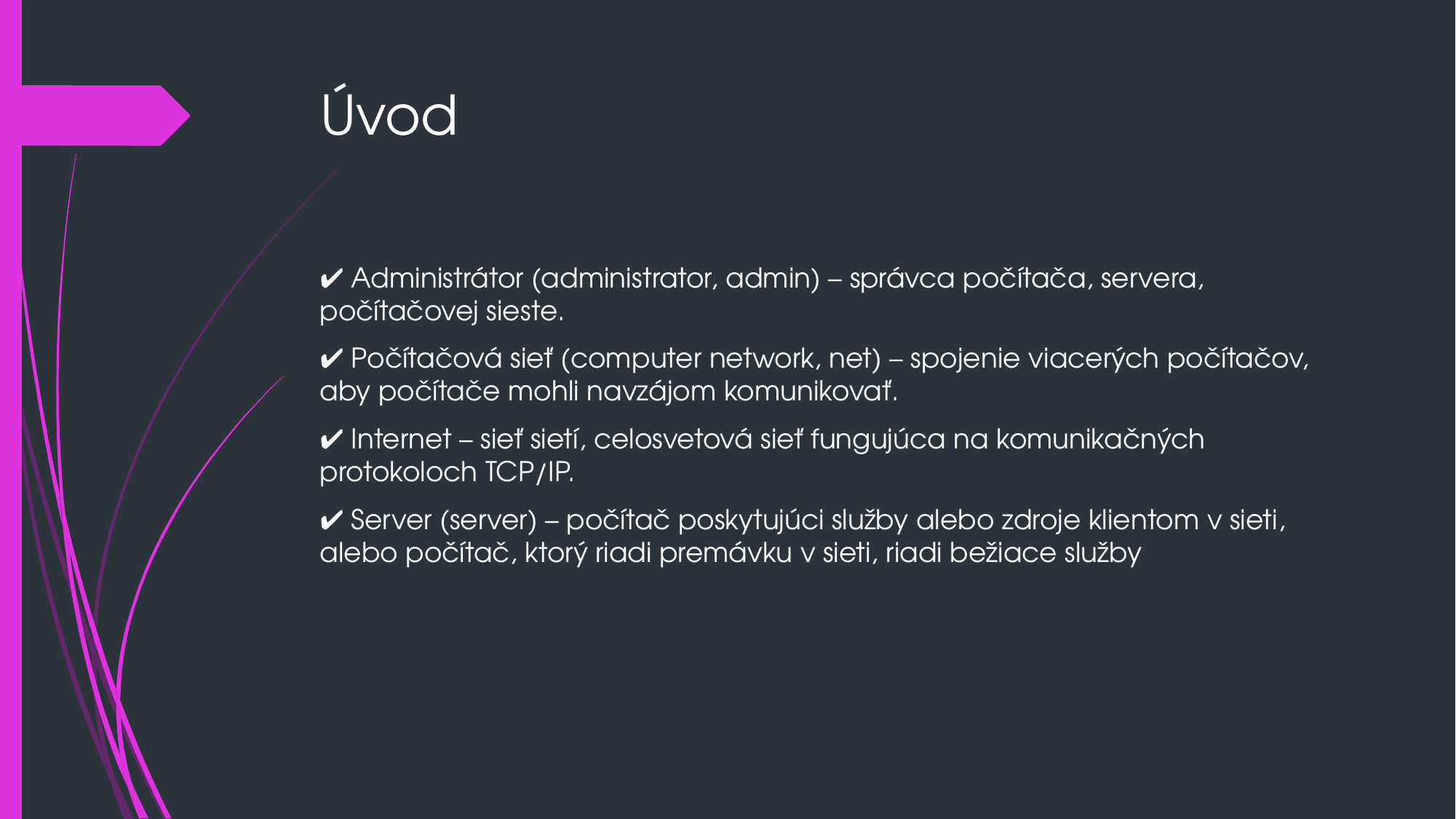

# Úvod
✔ Administrátor (administrator, admin) – správca počítača, servera, počítačovej sieste.
✔ Počítačová sieť (computer network, net) – spojenie viacerých počítačov, aby počítače mohli navzájom komunikovať.
✔ Internet – sieť sietí, celosvetová sieť fungujúca na komunikačných protokoloch TCP/IP.
✔ Server (server) – počítač poskytujúci služby alebo zdroje klientom v sieti, alebo počítač, ktorý riadi premávku v sieti, riadi bežiace služby